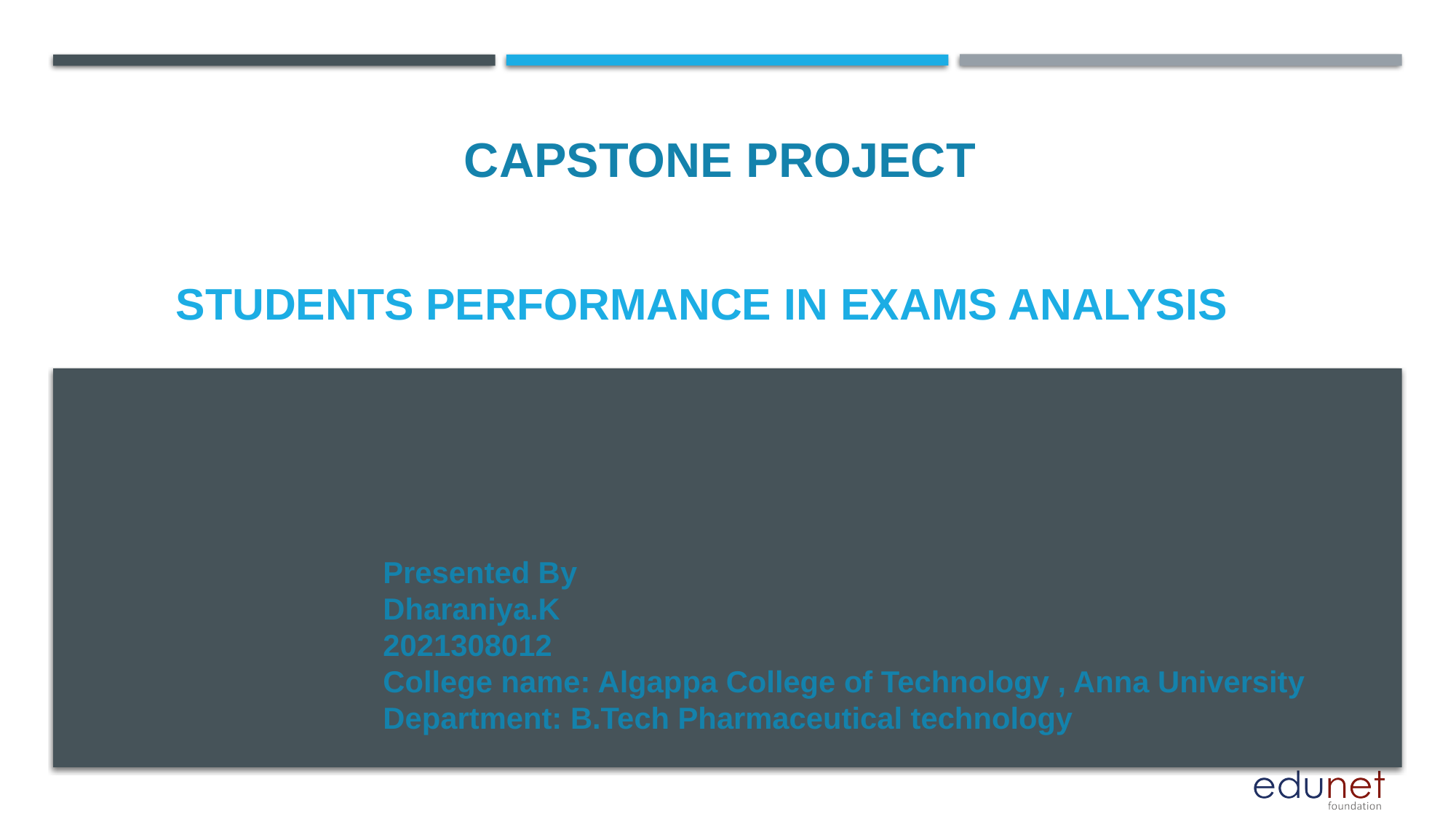

CAPSTONE PROJECT
# STUDENTS PERFORMANCE IN EXAMS ANALYSIS
Presented By
Dharaniya.K
2021308012
College name: Algappa College of Technology , Anna University
Department: B.Tech Pharmaceutical technology